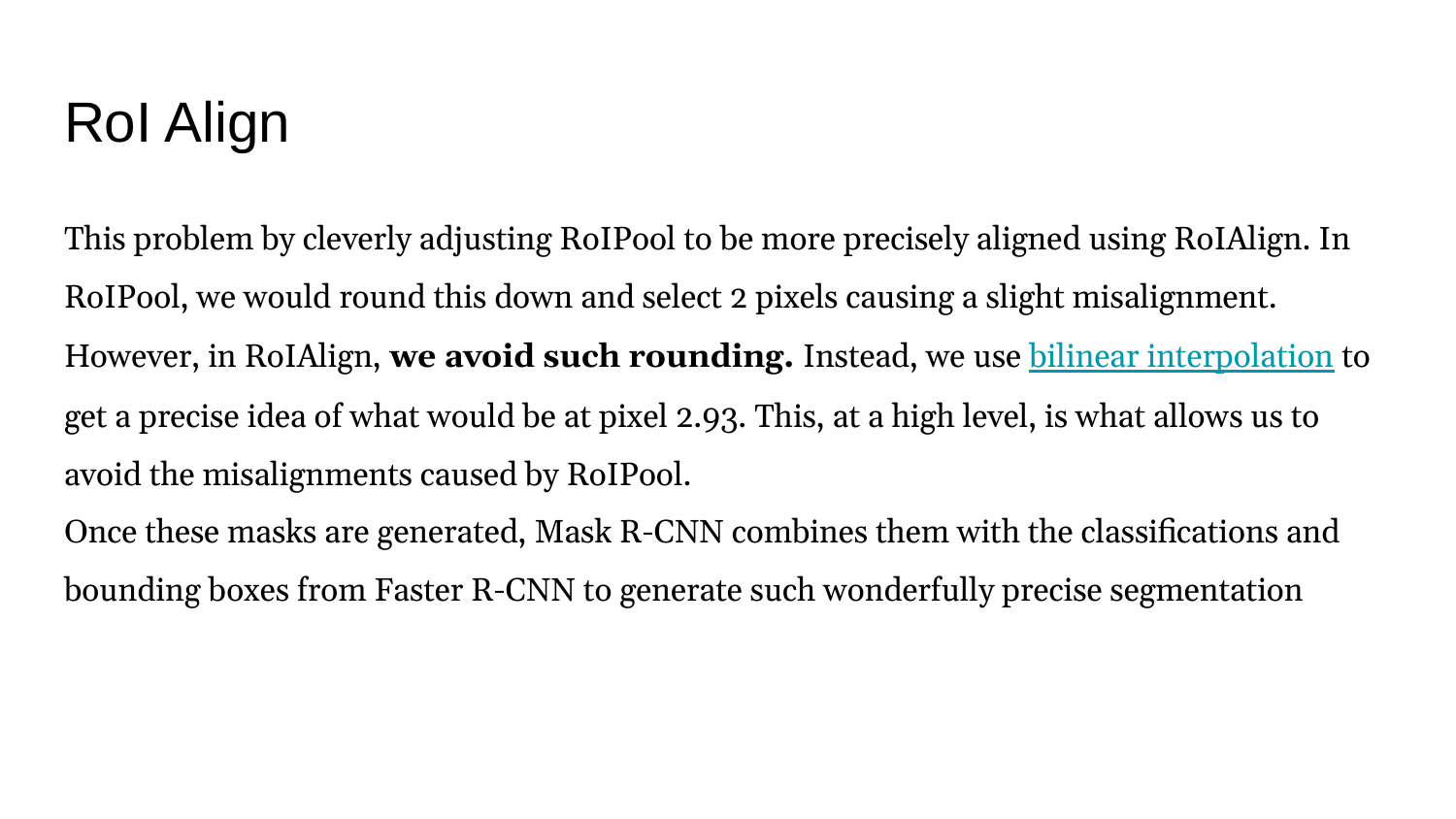

# RoI Align
This problem by cleverly adjusting RoIPool to be more precisely aligned using RoIAlign. In RoIPool, we would round this down and select 2 pixels causing a slight misalignment. However, in RoIAlign, we avoid such rounding. Instead, we use bilinear interpolation to get a precise idea of what would be at pixel 2.93. This, at a high level, is what allows us to avoid the misalignments caused by RoIPool.
Once these masks are generated, Mask R-CNN combines them with the classifications and bounding boxes from Faster R-CNN to generate such wonderfully precise segmentation